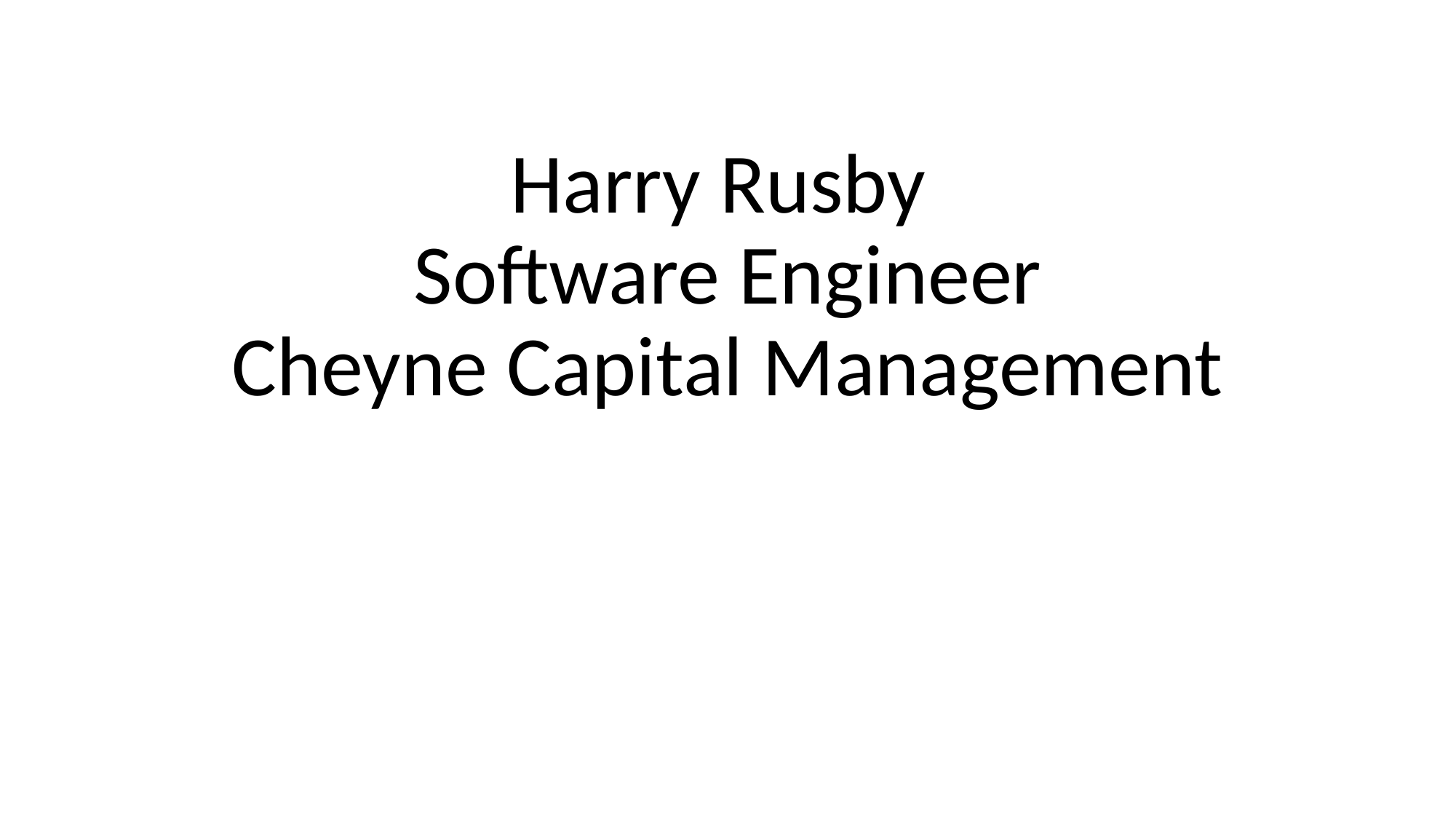

# Harry Rusby  Software Engineer Cheyne Capital Management